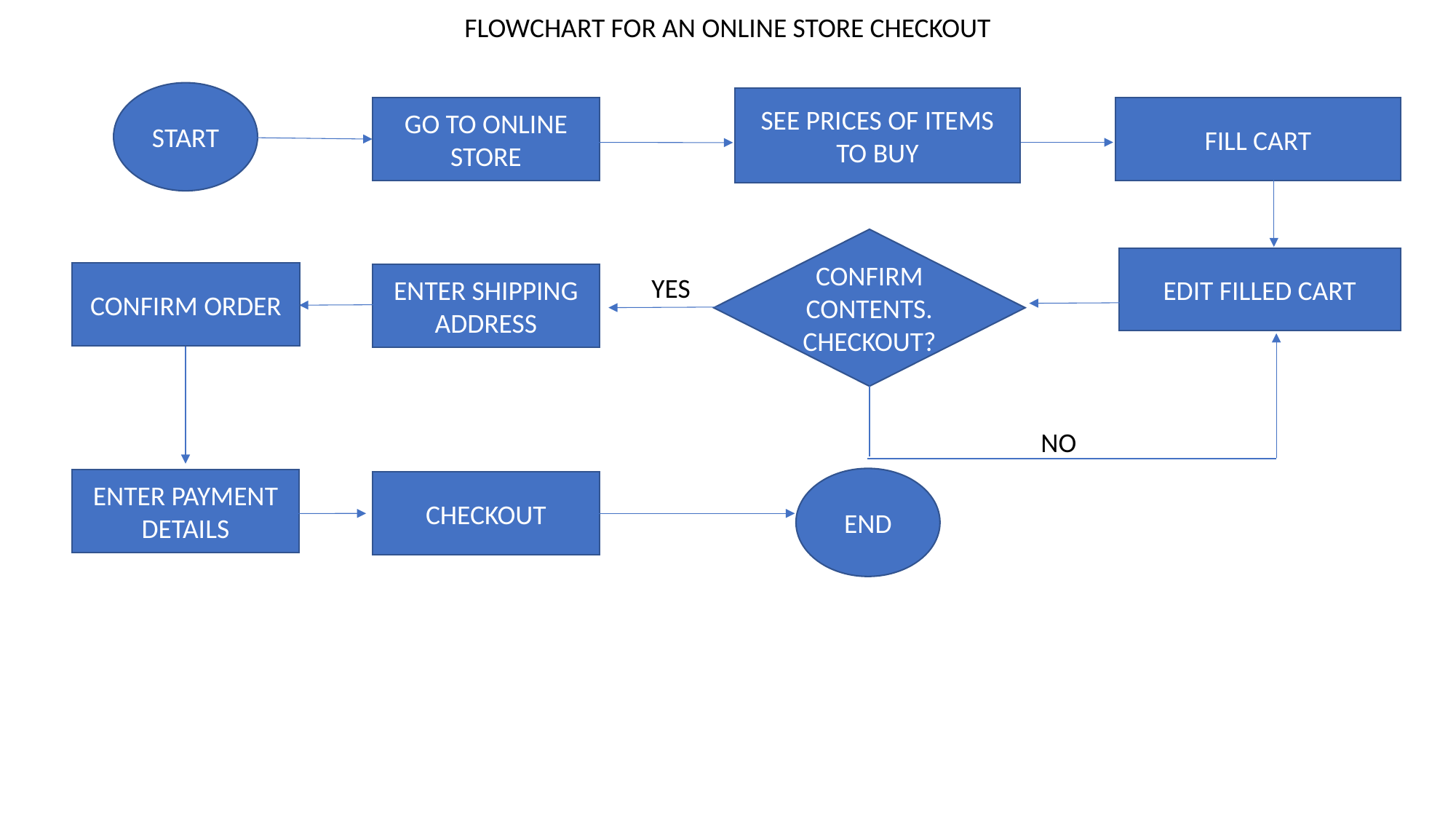

FLOWCHART FOR AN ONLINE STORE CHECKOUT
START
SEE PRICES OF ITEMS TO BUY
GO TO ONLINE STORE
FILL CART
CONFIRM CONTENTS. CHECKOUT?
EDIT FILLED CART
CONFIRM ORDER
ENTER SHIPPING ADDRESS
YES
NO
END
ENTER PAYMENT DETAILS
CHECKOUT